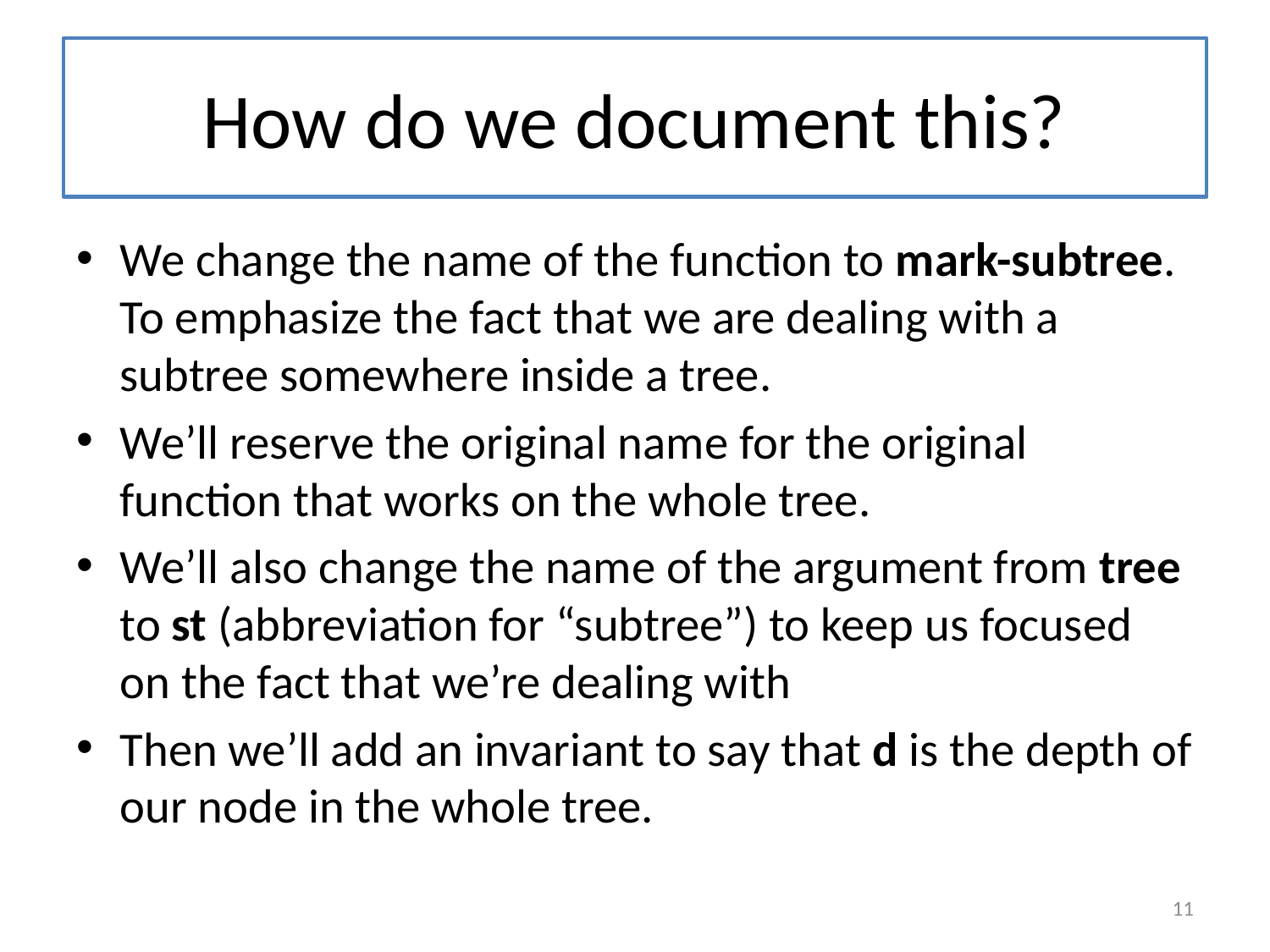

# How do we document this?
We change the name of the function to mark-subtree. To emphasize the fact that we are dealing with a subtree somewhere inside a tree.
We’ll reserve the original name for the original function that works on the whole tree.
We’ll also change the name of the argument from tree to st (abbreviation for “subtree”) to keep us focused on the fact that we’re dealing with
Then we’ll add an invariant to say that d is the depth of our node in the whole tree.
11